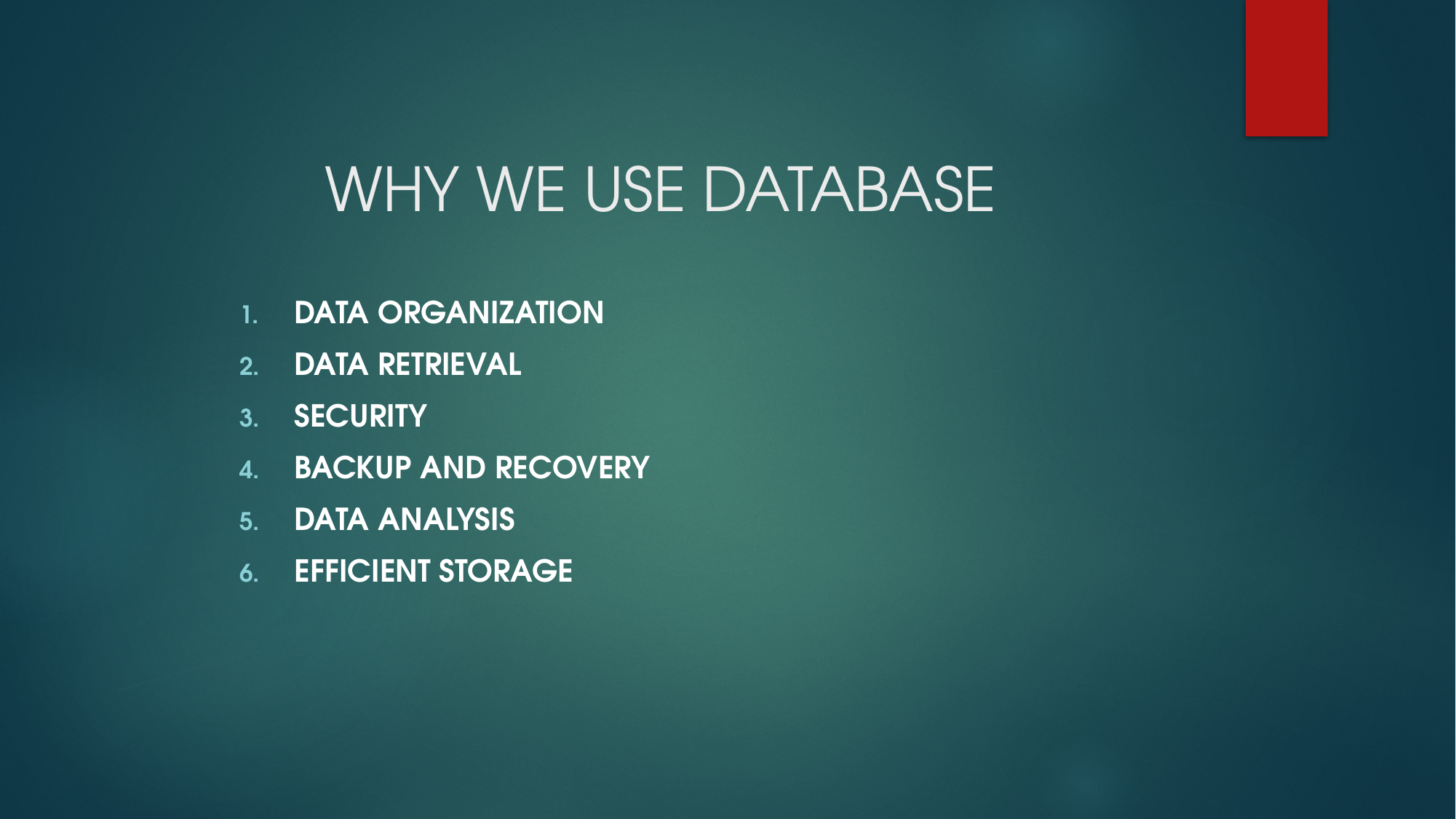

# WHY WE USE DATABASE
Data Organization
Data Retrieval
Security
Backup and Recovery
Data Analysis
Efficient Storage